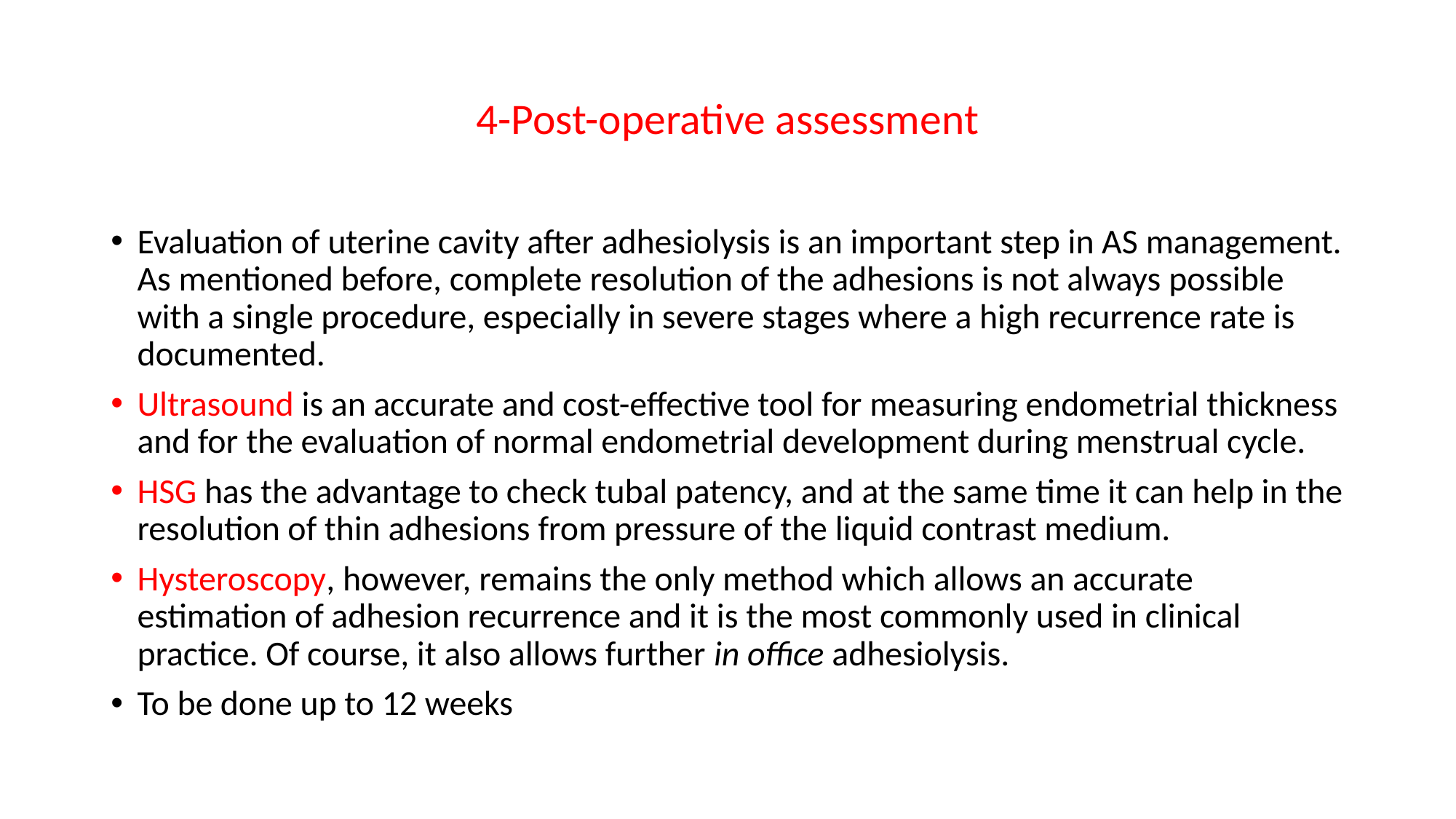

# 4-Post-operative assessment
Evaluation of uterine cavity after adhesiolysis is an important step in AS management. As mentioned before, complete resolution of the adhesions is not always possible with a single procedure, especially in severe stages where a high recurrence rate is documented.
Ultrasound is an accurate and cost-effective tool for measuring endometrial thickness and for the evaluation of normal endometrial development during menstrual cycle.
HSG has the advantage to check tubal patency, and at the same time it can help in the resolution of thin adhesions from pressure of the liquid contrast medium.
Hysteroscopy, however, remains the only method which allows an accurate estimation of adhesion recurrence and it is the most commonly used in clinical practice. Of course, it also allows further in office adhesiolysis.
To be done up to 12 weeks